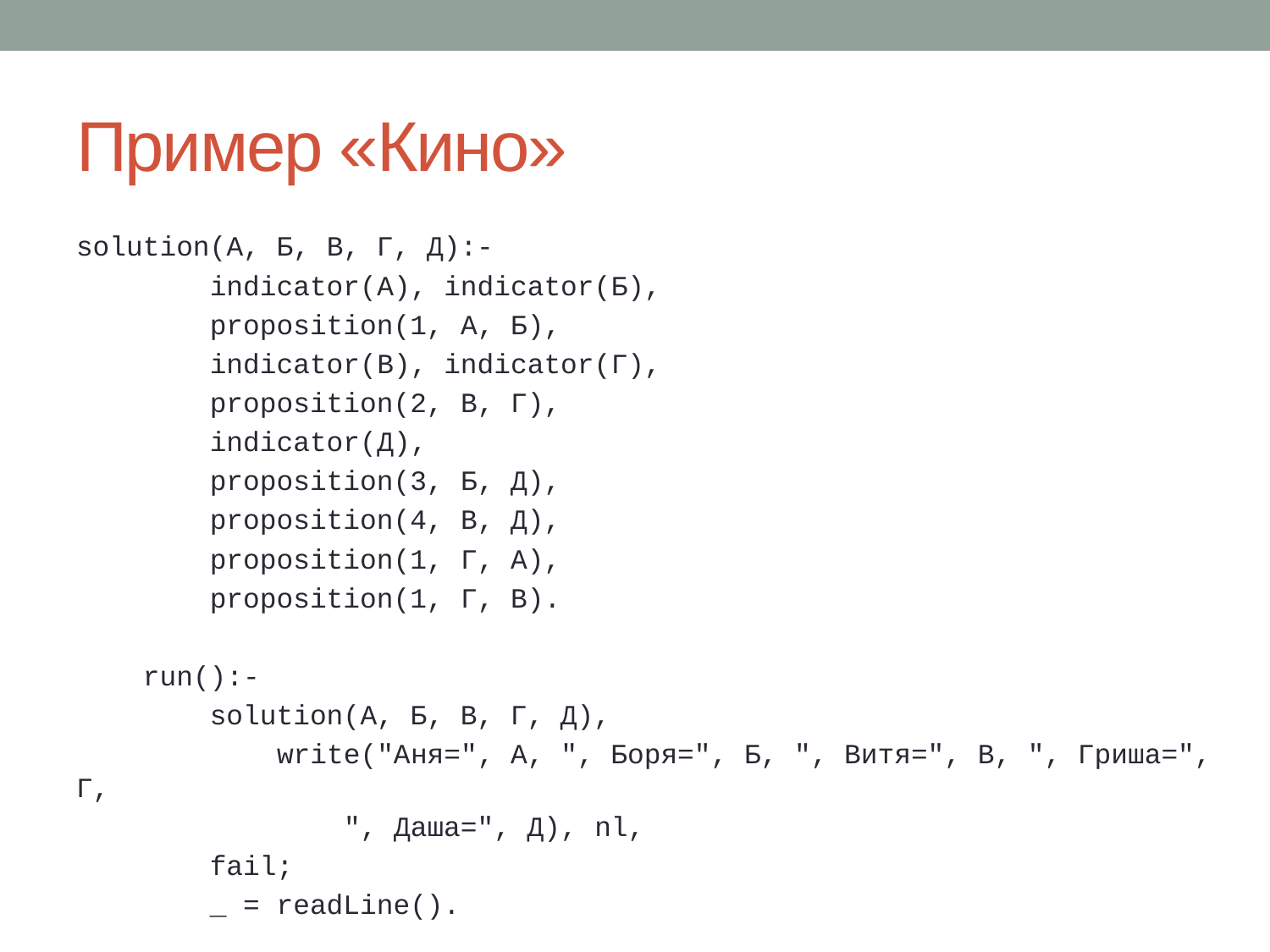

# Пример «Кино»
solution(А, Б, В, Г, Д):-
        indicator(А), indicator(Б),
        proposition(1, А, Б),
        indicator(В), indicator(Г),
        proposition(2, В, Г),
        indicator(Д),
        proposition(3, Б, Д),
        proposition(4, В, Д),
        proposition(1, Г, А),
        proposition(1, Г, В).

    run():-
        solution(А, Б, В, Г, Д),
            write("Aня=", А, ", Боря=", Б, ", Витя=", В, ", Гриша=", Г,
                ", Даша=", Д), nl,
        fail;
        _ = readLine().